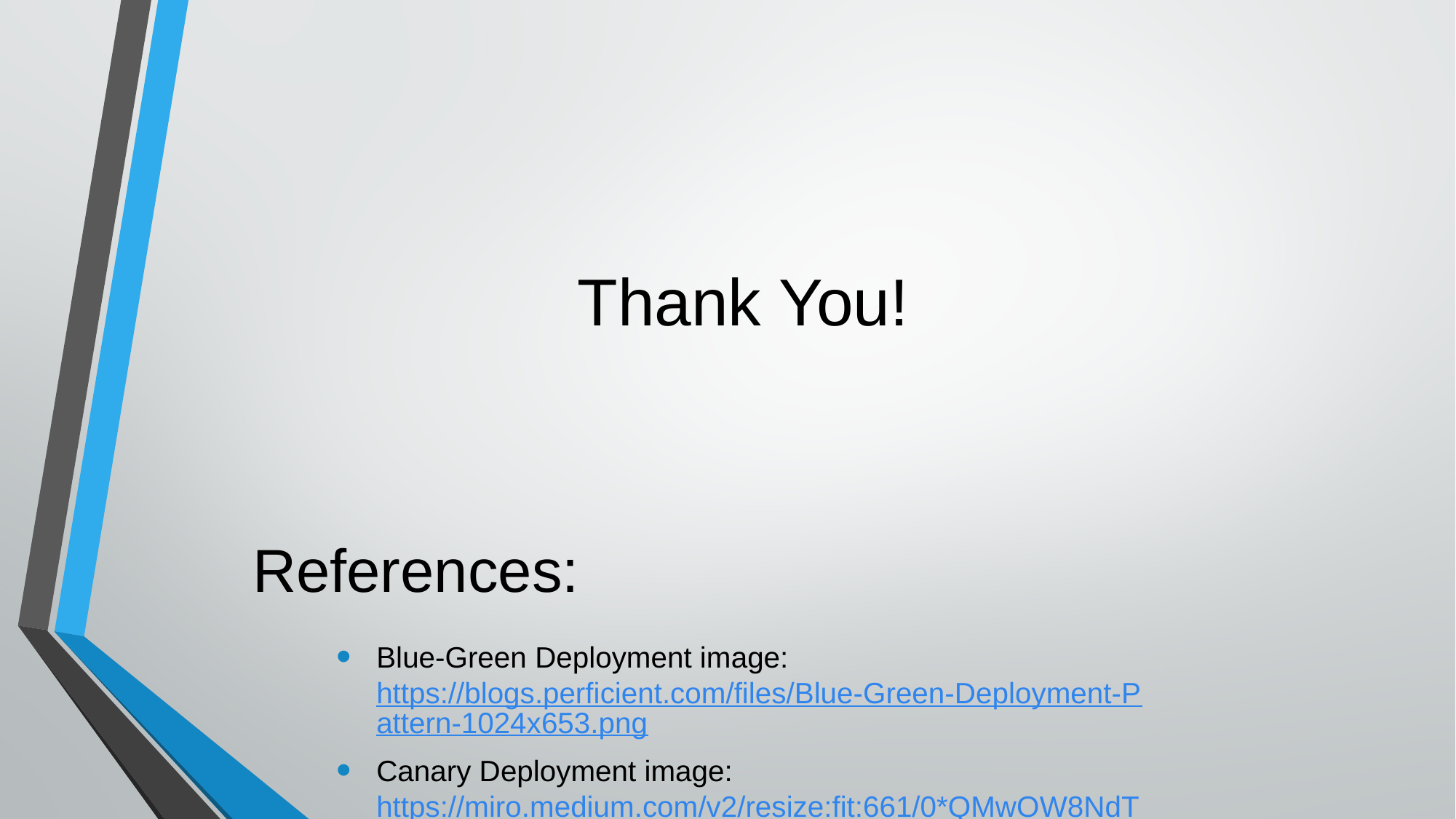

Thank You!

References:
Blue-Green Deployment image: https://blogs.perficient.com/files/Blue-Green-Deployment-Pattern-1024x653.png
Canary Deployment image: https://miro.medium.com/v2/resize:fit:661/0*QMwOW8NdTyoPYCnD.png